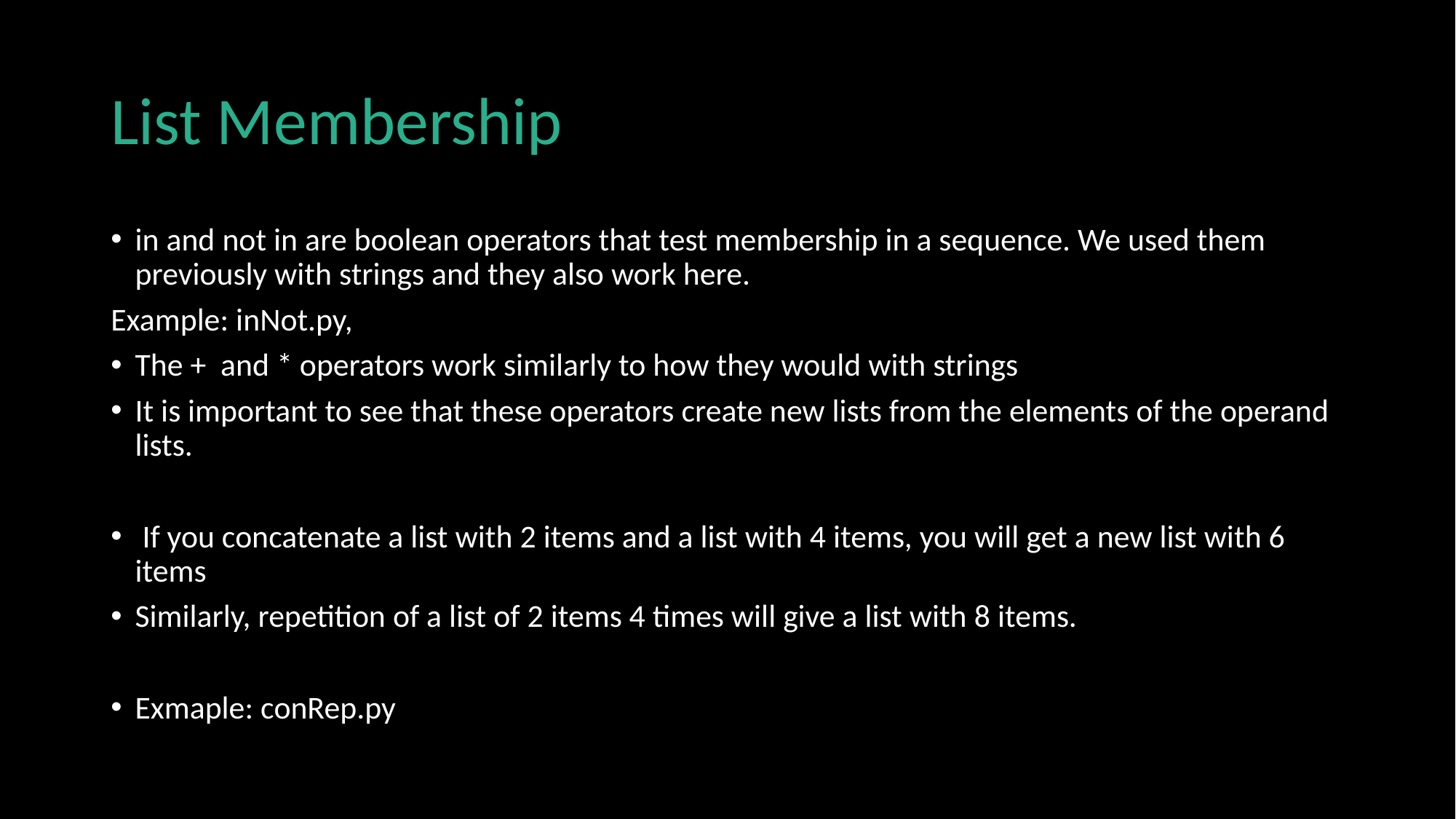

# List Membership
in and not in are boolean operators that test membership in a sequence. We used them previously with strings and they also work here.
Example: inNot.py,
The +  and * operators work similarly to how they would with strings
It is important to see that these operators create new lists from the elements of the operand lists.

 If you concatenate a list with 2 items and a list with 4 items, you will get a new list with 6 items
Similarly, repetition of a list of 2 items 4 times will give a list with 8 items.

Exmaple: conRep.py